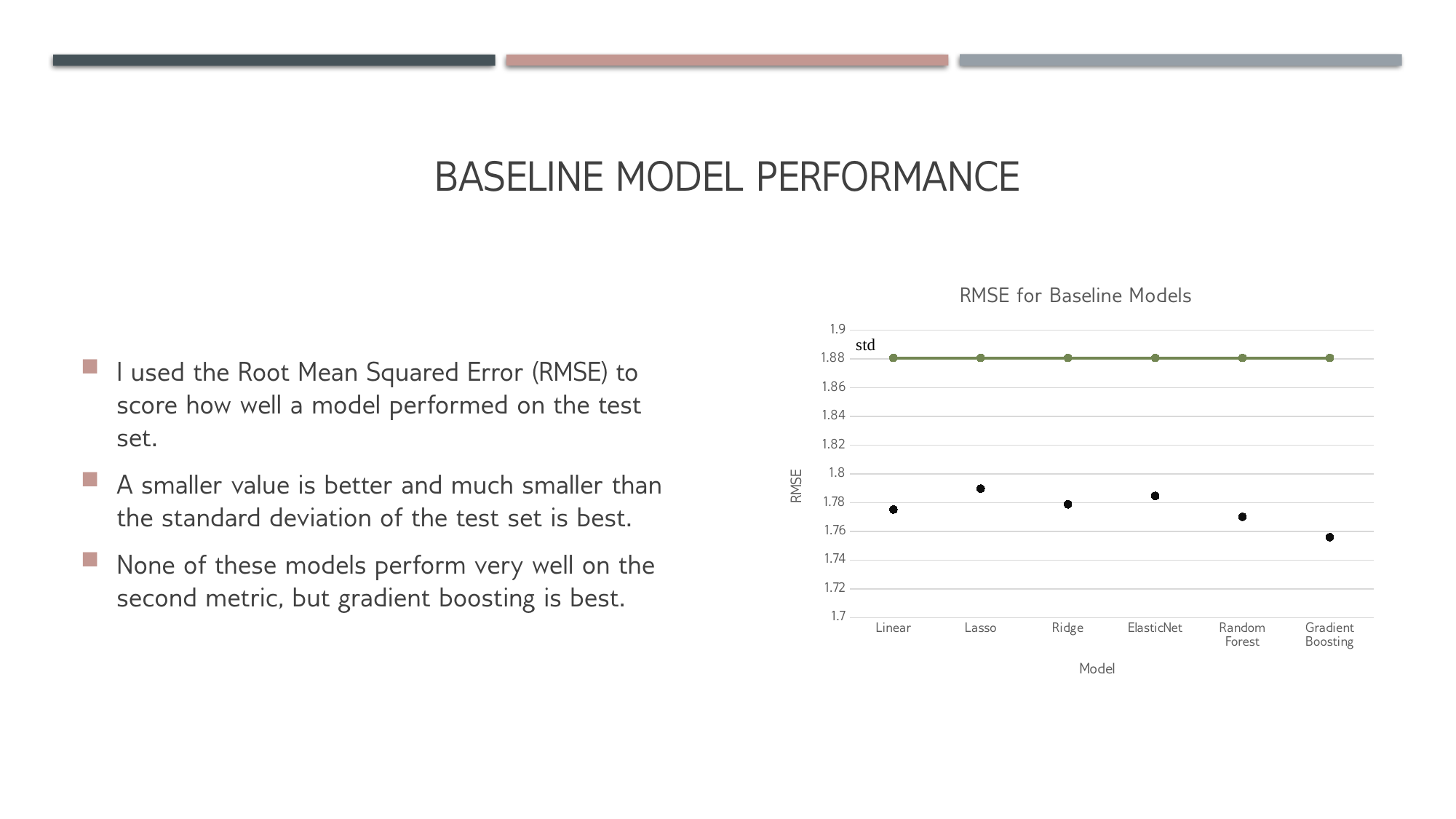

# Baseline model performance

### Chart: RMSE for Baseline Models

| Category | RMSE | std |
|---|---|---|
| Linear | 1.7751628 | 1.880721 |
| Lasso | 1.789733 | 1.880721 |
| Ridge | 1.7787517 | 1.880721 |
| ElasticNet | 1.7846812 | 1.880721 |
| Random Forest | 1.77008954 | 1.880721 |
| Gradient Boosting | 1.7559082988 | 1.880721 |
I used the Root Mean Squared Error (RMSE) to score how well a model performed on the test set.
A smaller value is better and much smaller than the standard deviation of the test set is best.
None of these models perform very well on the second metric, but gradient boosting is best.